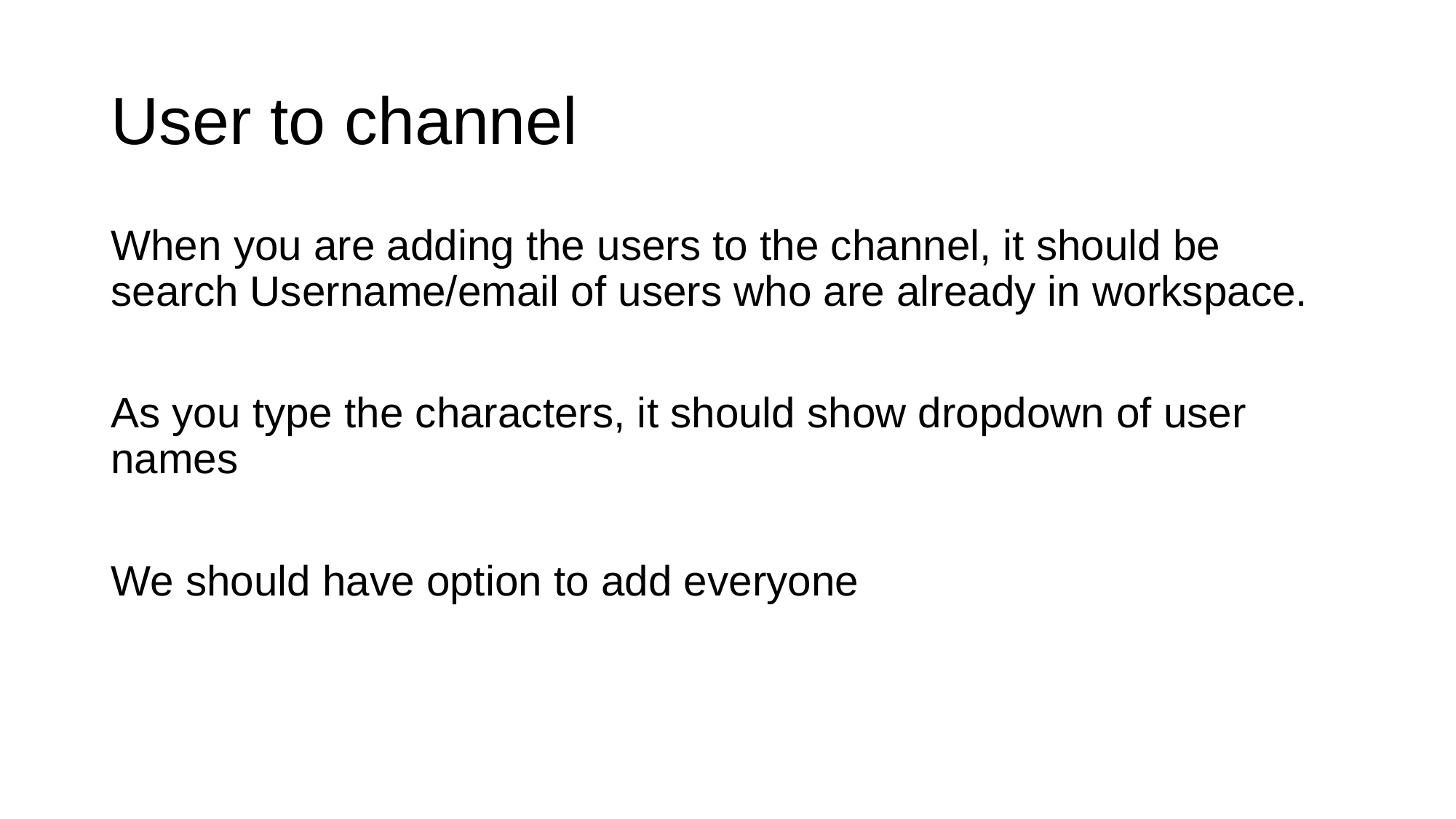

# User to channel
When you are adding the users to the channel, it should be search Username/email of users who are already in workspace.

As you type the characters, it should show dropdown of user names

We should have option to add everyone